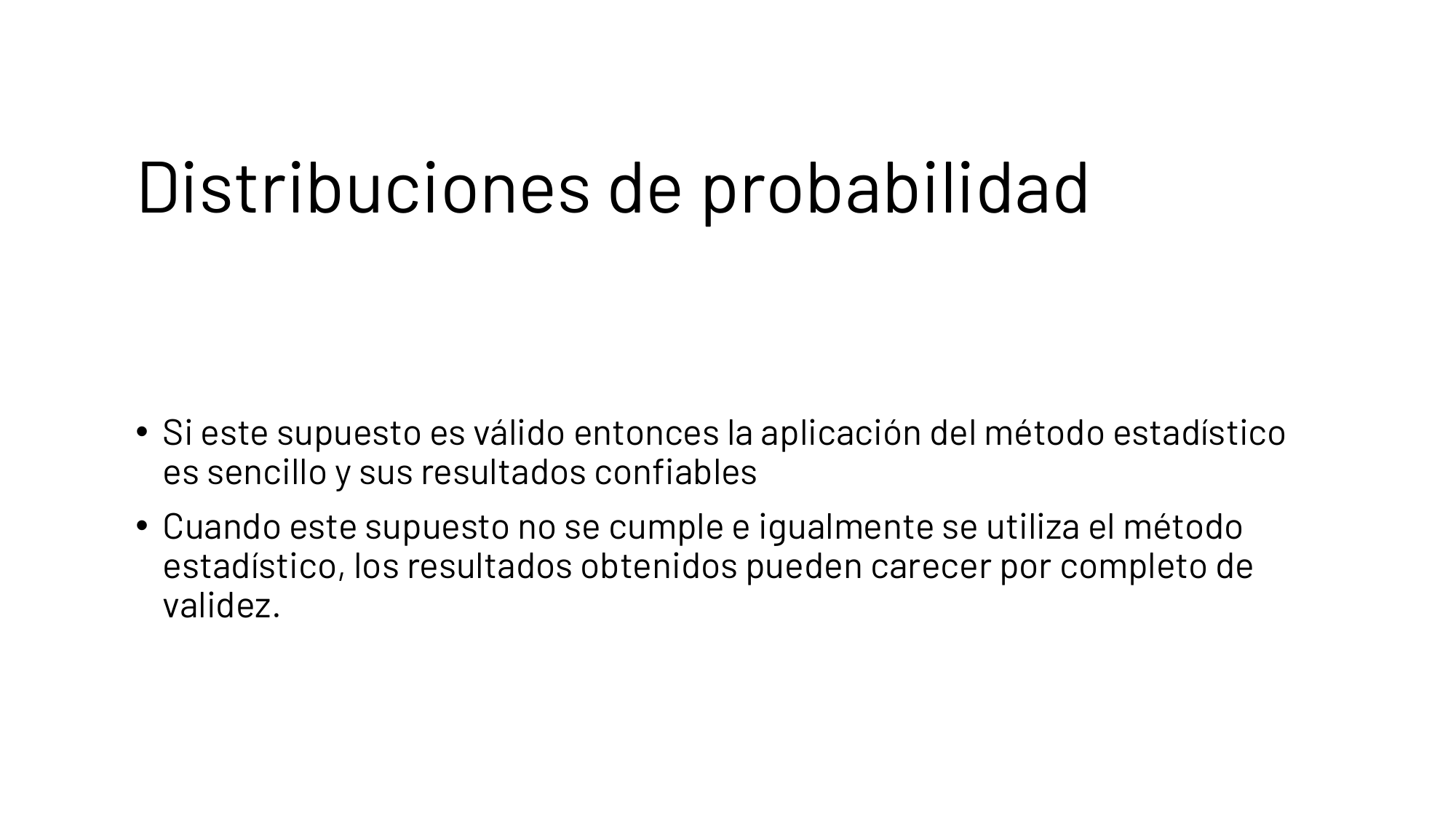

# Distribuciones de probabilidad
Si este supuesto es válido entonces la aplicación del método estadístico es sencillo y sus resultados confiables
Cuando este supuesto no se cumple e igualmente se utiliza el método estadístico, los resultados obtenidos pueden carecer por completo de validez.